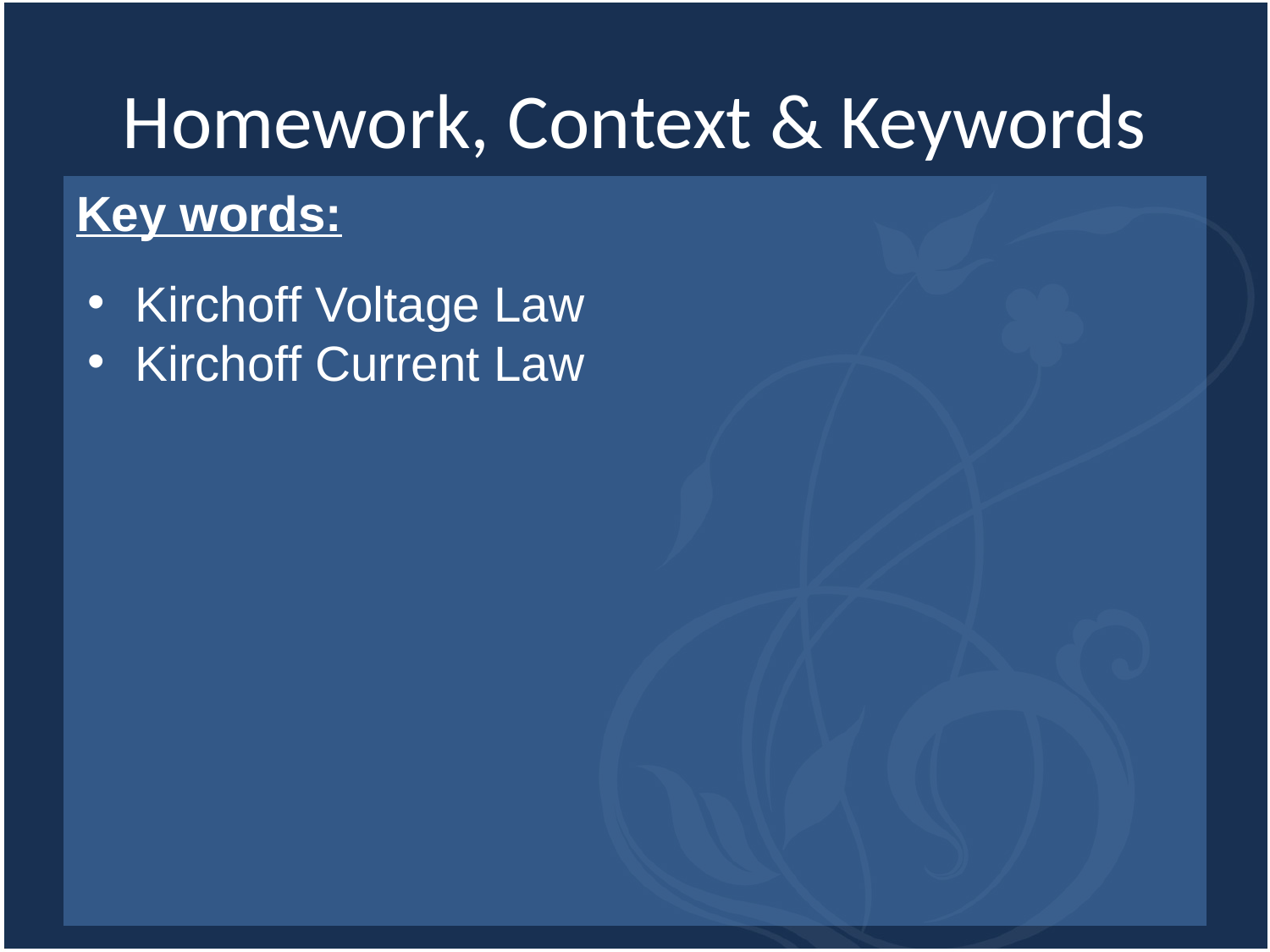

# Homework, Context & Keywords
Key words:

Kirchoff Voltage Law
Kirchoff Current Law